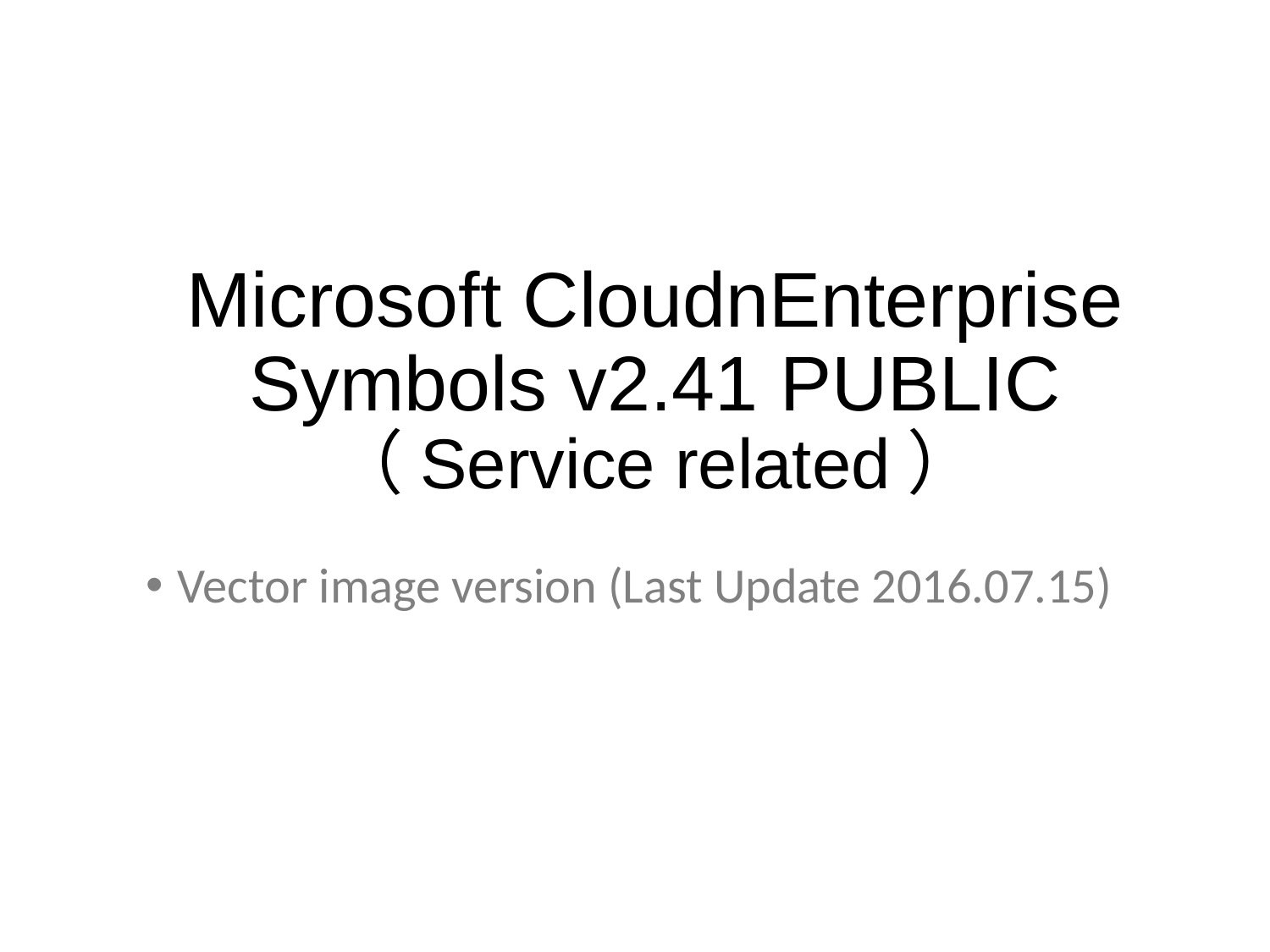

Microsoft CloudnEnterprise Symbols v2.41 PUBLIC
（Service related）
Vector image version (Last Update 2016.07.15)